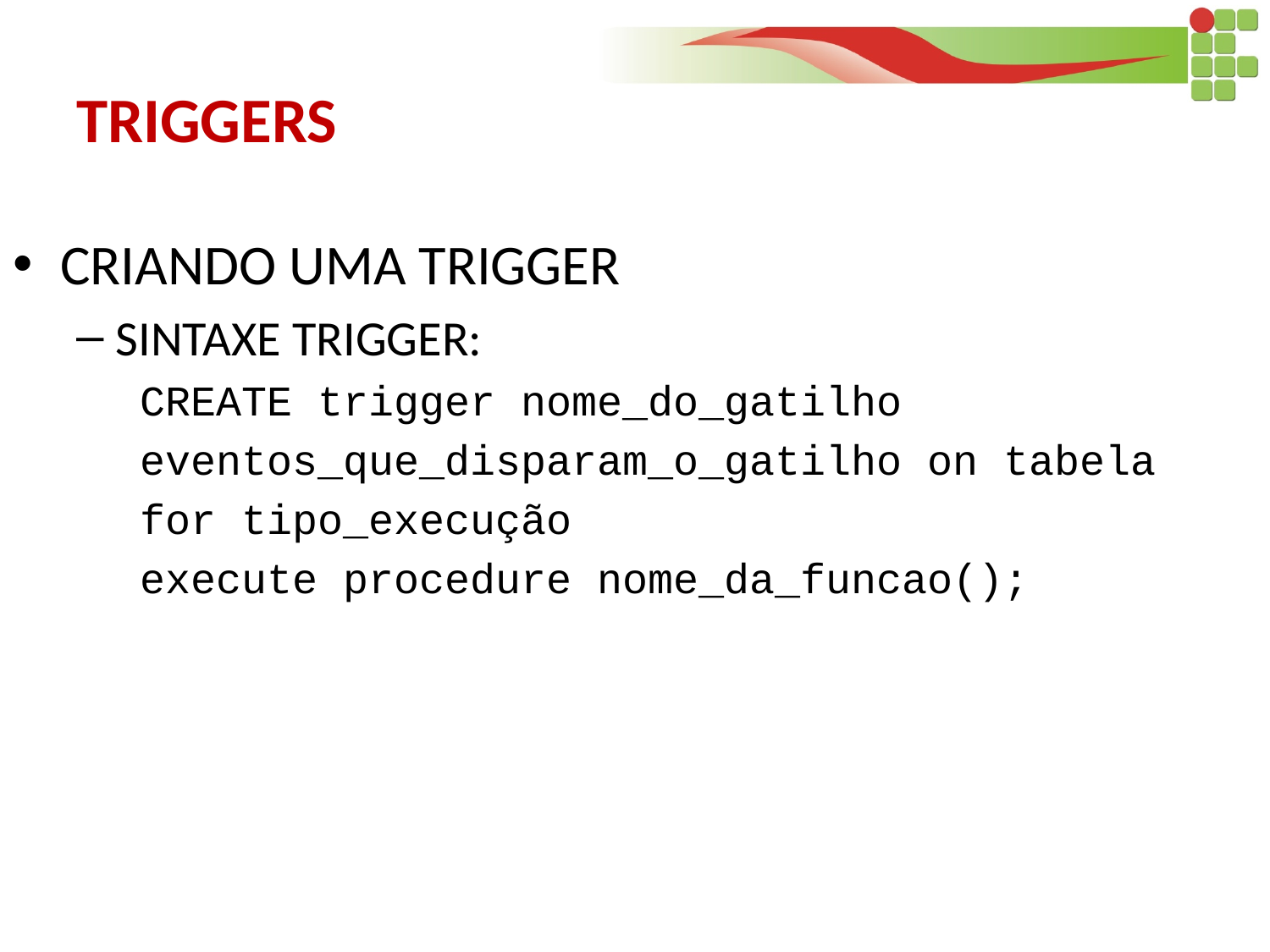

# TRIGGERS
CRIANDO UMA TRIGGER
SINTAXE TRIGGER:
CREATE trigger nome_do_gatilho
eventos_que_disparam_o_gatilho on tabela
for tipo_execução
execute procedure nome_da_funcao();